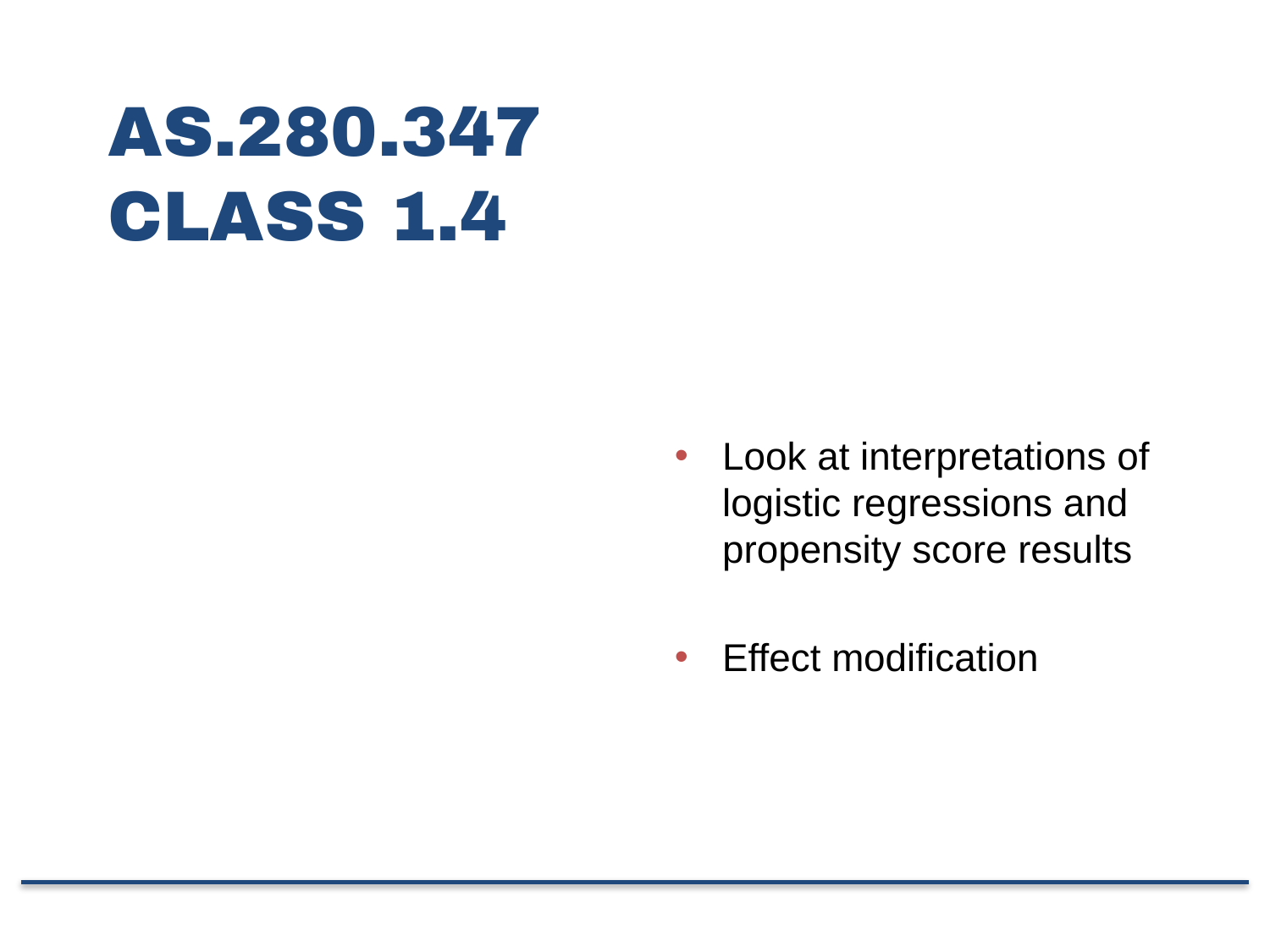

# AS.280.347 Class 1.4
Look at interpretations of logistic regressions and propensity score results

Effect modification